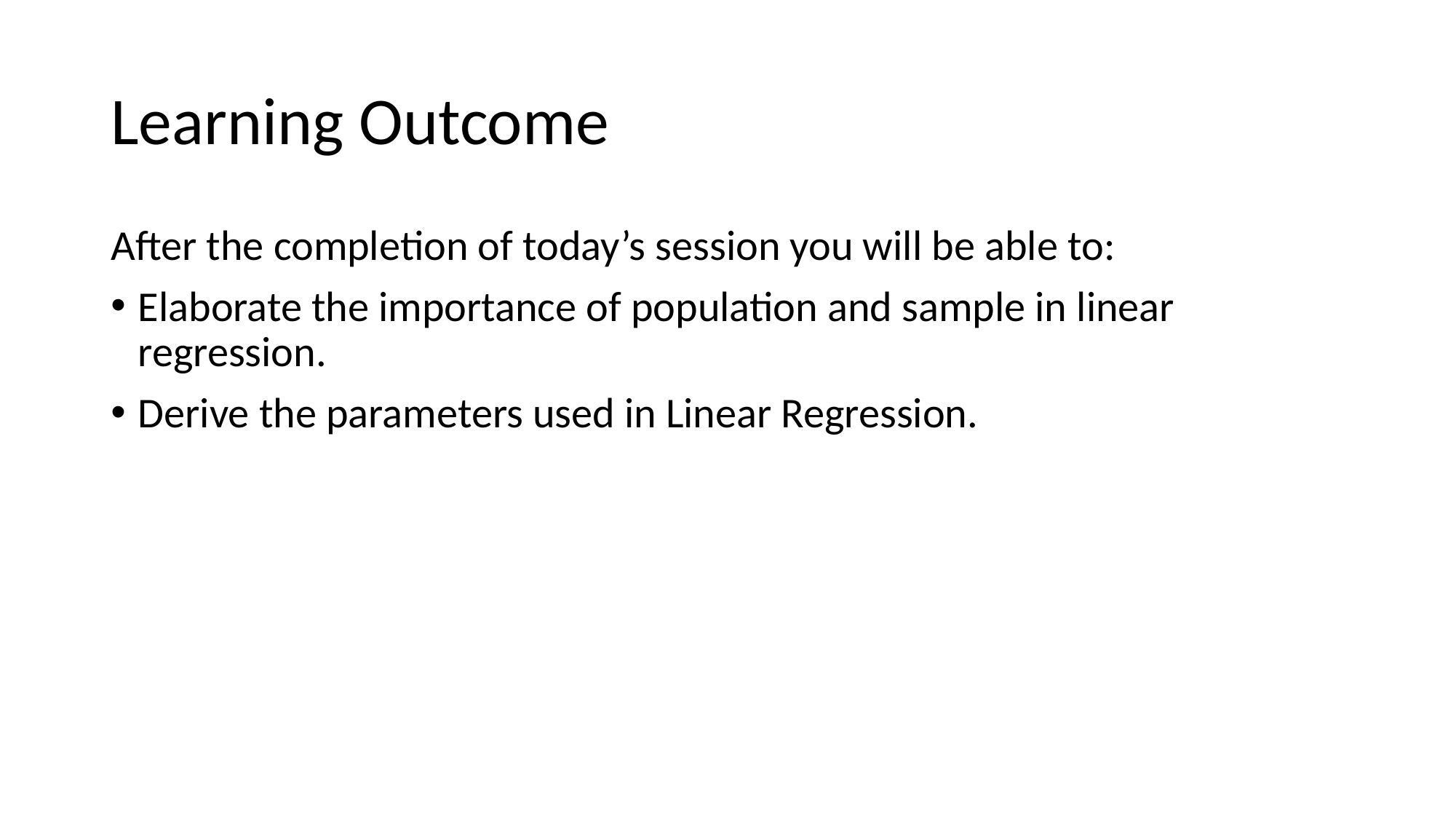

# Learning Outcome
After the completion of today’s session you will be able to:
Elaborate the importance of population and sample in linear regression.
Derive the parameters used in Linear Regression.